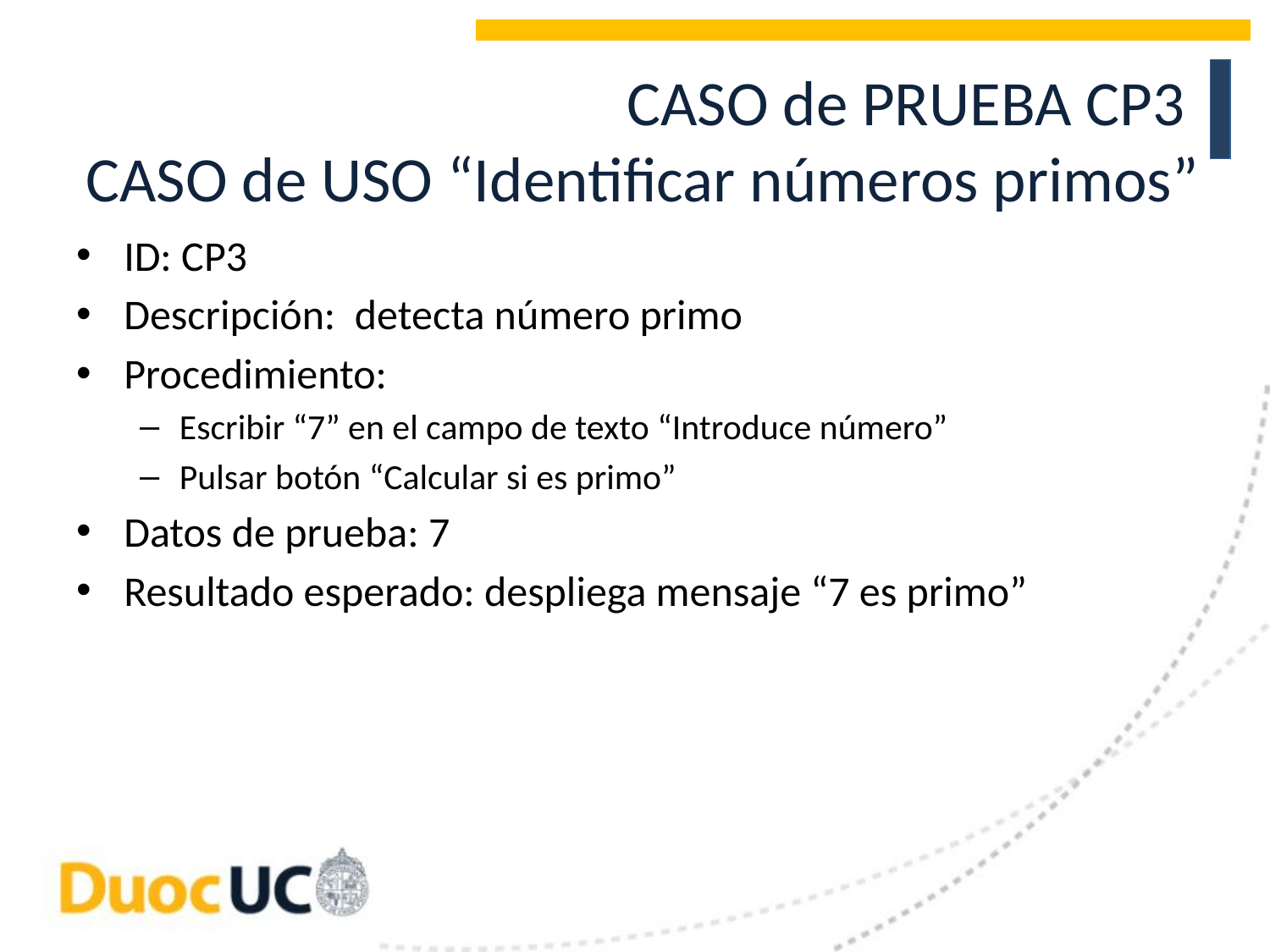

CASO de PRUEBA CP3
CASO de USO “Identificar números primos”
ID: CP3
Descripción:  detecta número primo
Procedimiento:
Escribir “7” en el campo de texto “Introduce número”
Pulsar botón “Calcular si es primo”
Datos de prueba: 7
Resultado esperado: despliega mensaje “7 es primo”